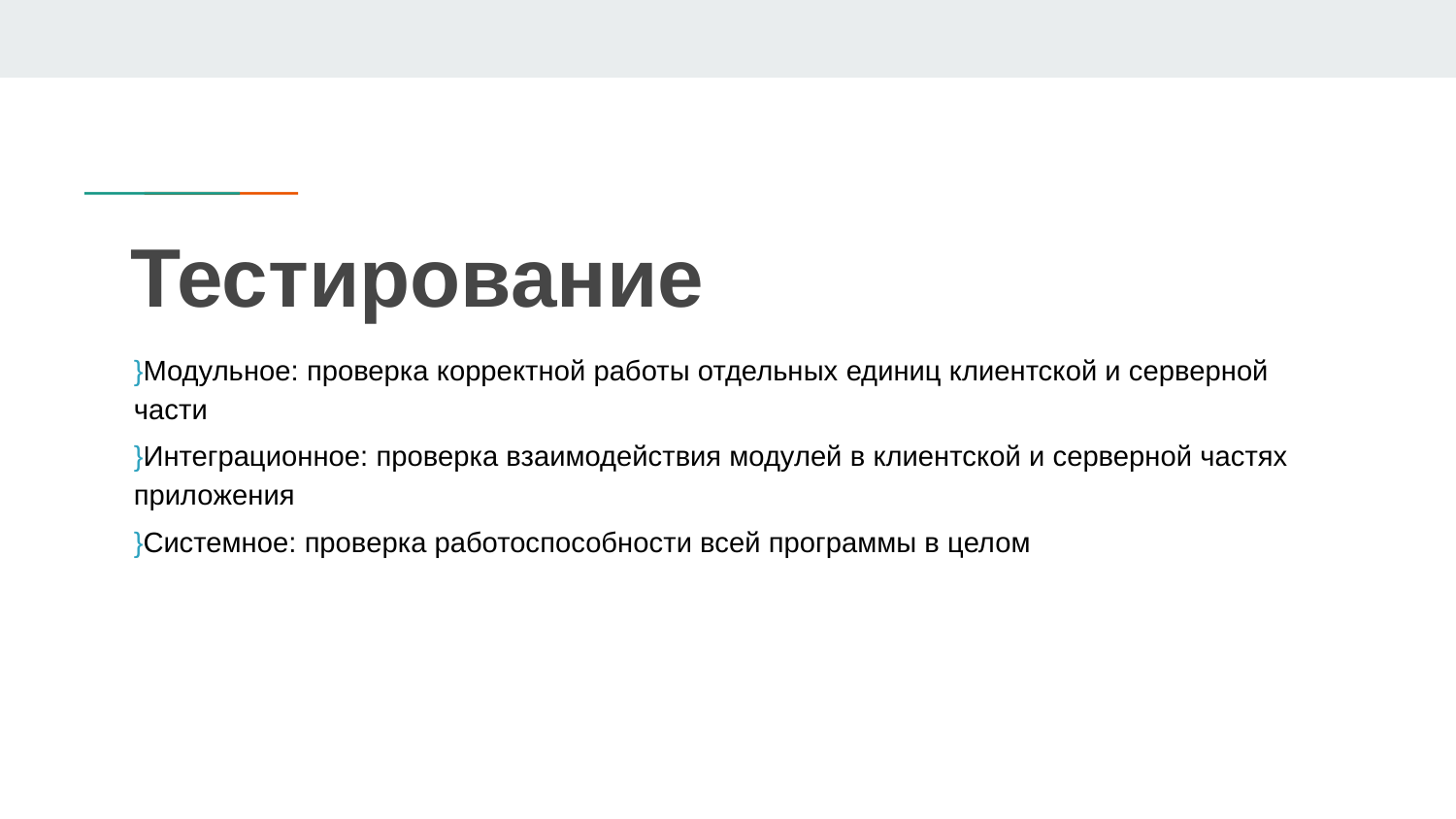

# Тестирование
}Модульное: проверка корректной работы отдельных единиц клиентской и серверной части
}Интеграционное: проверка взаимодействия модулей в клиентской и серверной частях приложения
}Системное: проверка работоспособности всей программы в целом